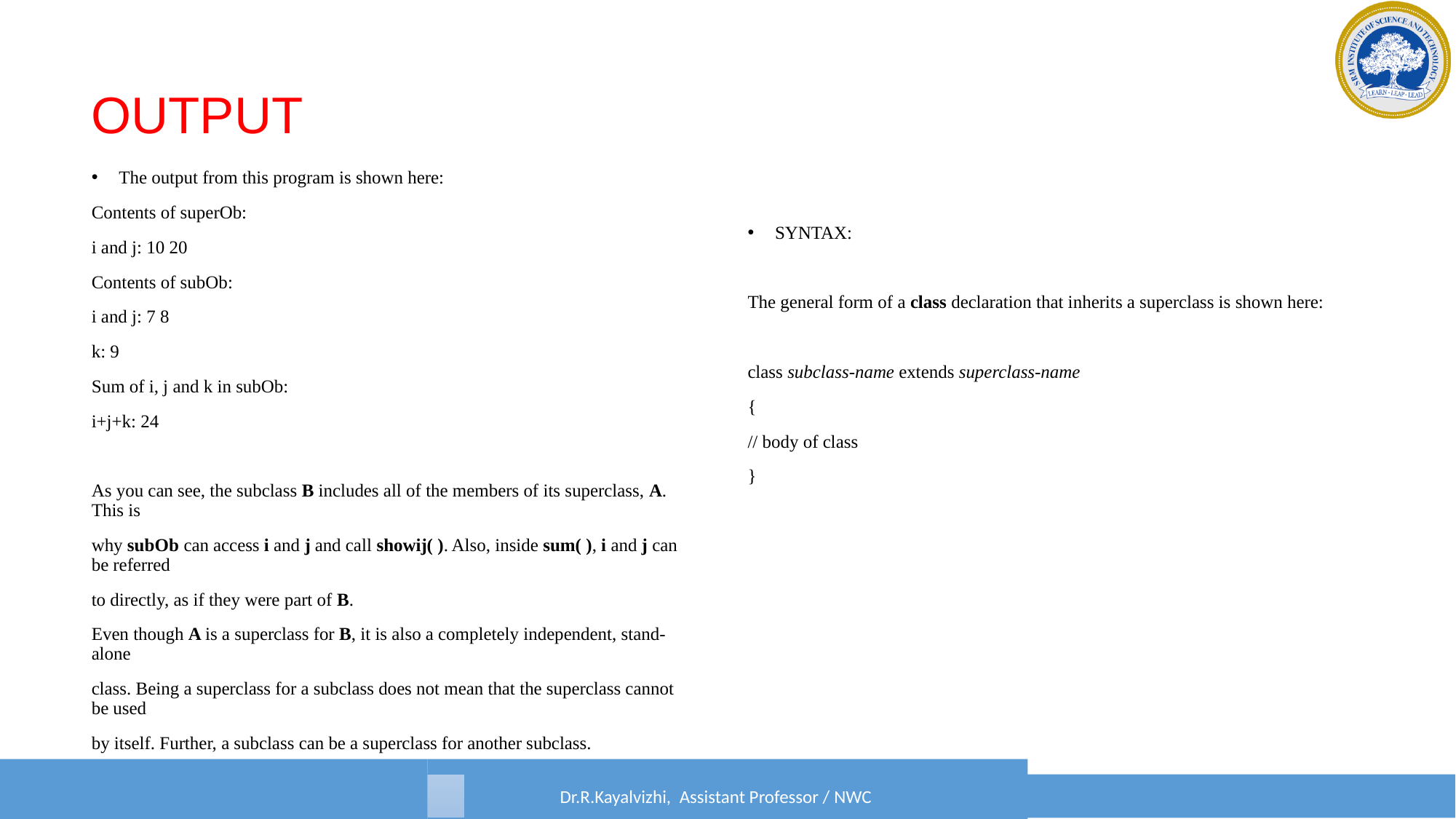

# OUTPUT
The output from this program is shown here:
Contents of superOb:
i and j: 10 20
Contents of subOb:
i and j: 7 8
k: 9
Sum of i, j and k in subOb:
i+j+k: 24

As you can see, the subclass B includes all of the members of its superclass, A. This is
why subOb can access i and j and call showij( ). Also, inside sum( ), i and j can be referred
to directly, as if they were part of B.
Even though A is a superclass for B, it is also a completely independent, stand-alone
class. Being a superclass for a subclass does not mean that the superclass cannot be used
by itself. Further, a subclass can be a superclass for another subclass.
SYNTAX:

The general form of a class declaration that inherits a superclass is shown here:

class subclass-name extends superclass-name
{
// body of class
}

Dr.P.Rama,  Assistant Professor / SRM CTECH
Dr.R.Kayalvizhi,  Assistant Professor / NWC

142